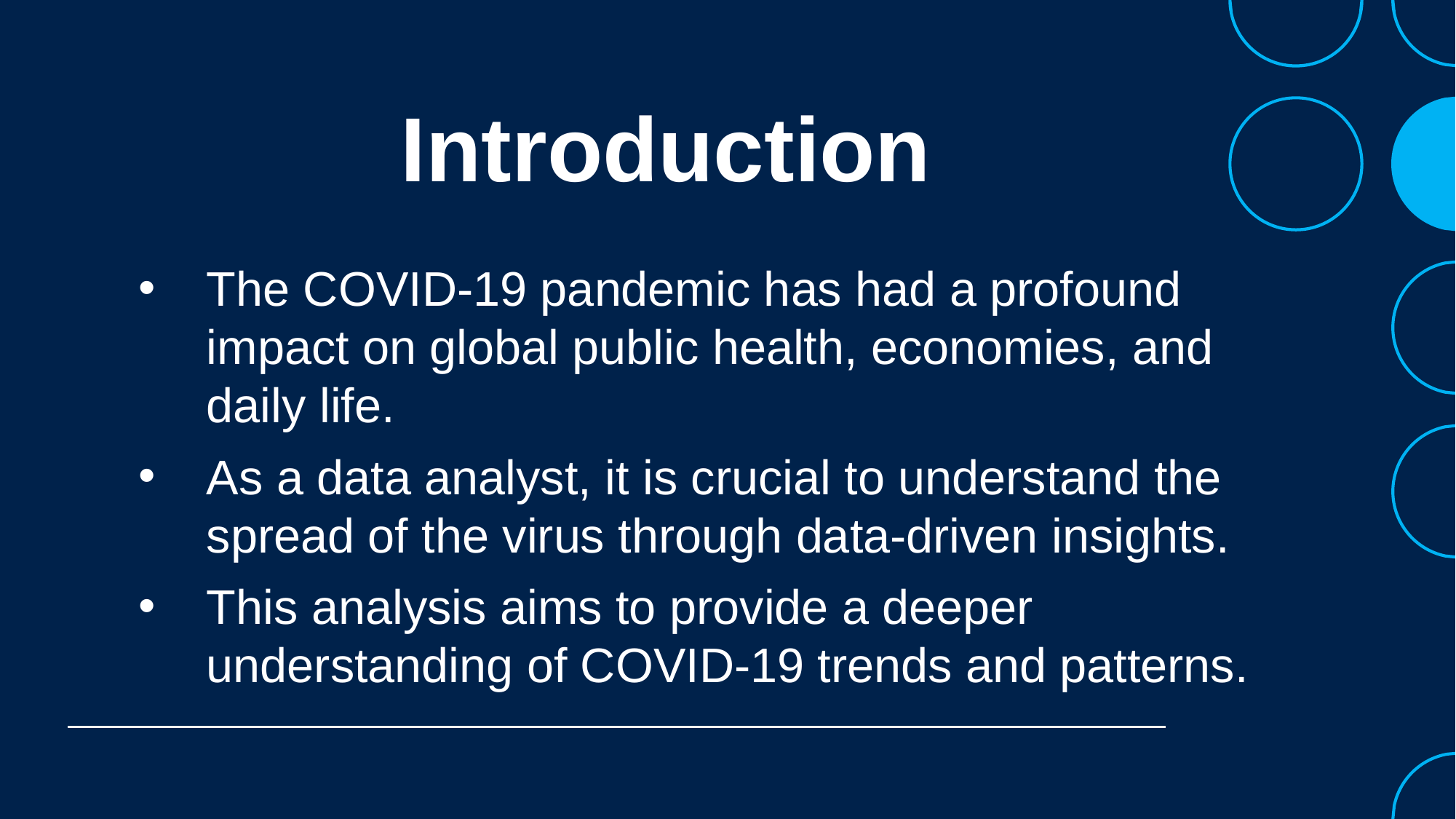

# Introduction
The COVID-19 pandemic has had a profound impact on global public health, economies, and daily life.
As a data analyst, it is crucial to understand the spread of the virus through data-driven insights.
This analysis aims to provide a deeper understanding of COVID-19 trends and patterns.